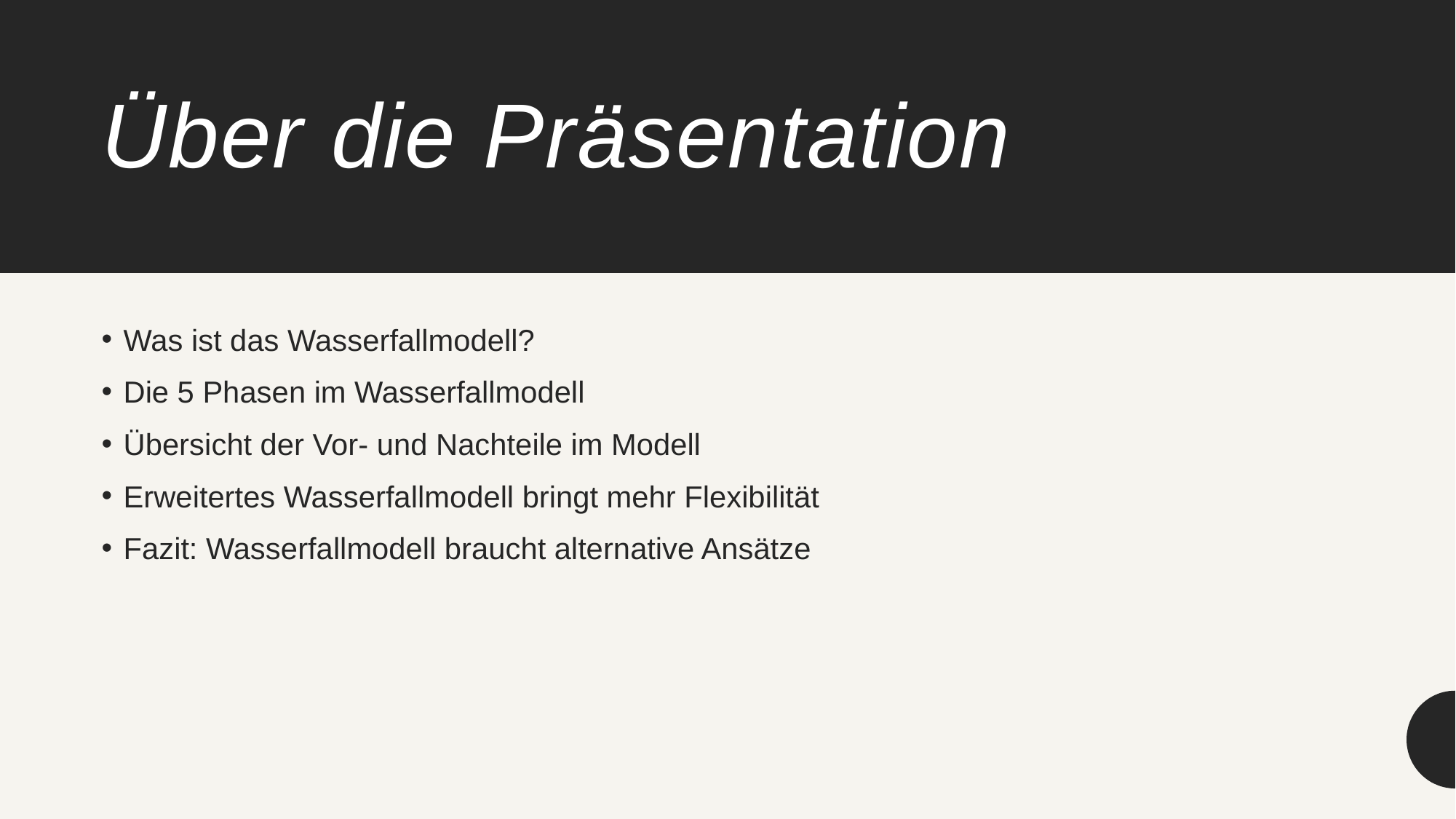

# Über die Präsentation
Was ist das Wasserfallmodell?
Die 5 Phasen im Wasserfallmodell
Übersicht der Vor- und Nachteile im Modell
Erweitertes Wasserfallmodell bringt mehr Flexibilität
Fazit: Wasserfallmodell braucht alternative Ansätze